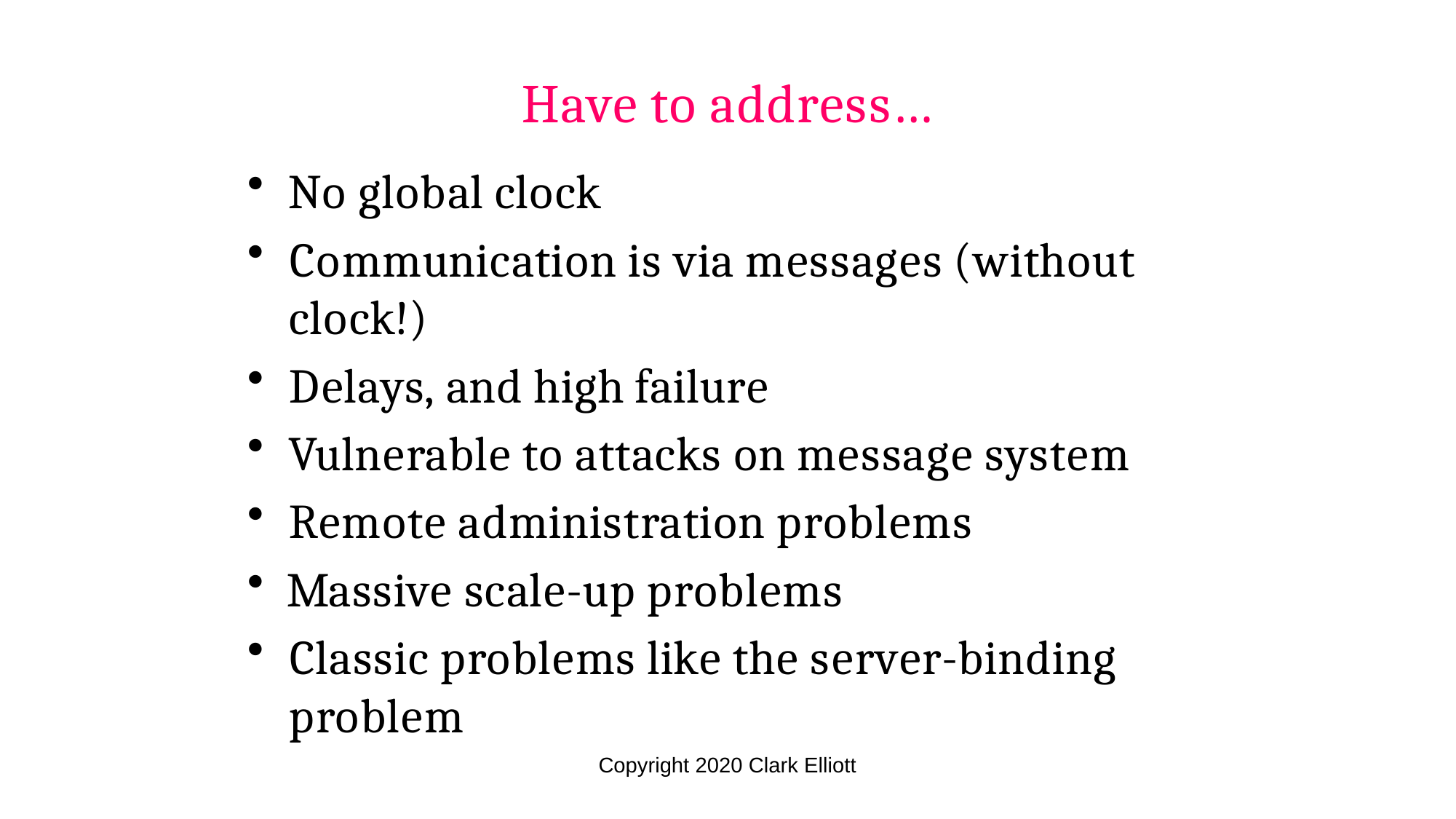

# Have to address…
No global clock
Communication is via messages (without clock!)
Delays, and high failure
Vulnerable to attacks on message system
Remote administration problems
Massive scale-up problems
Classic problems like the server-binding problem
Copyright 2020 Clark Elliott